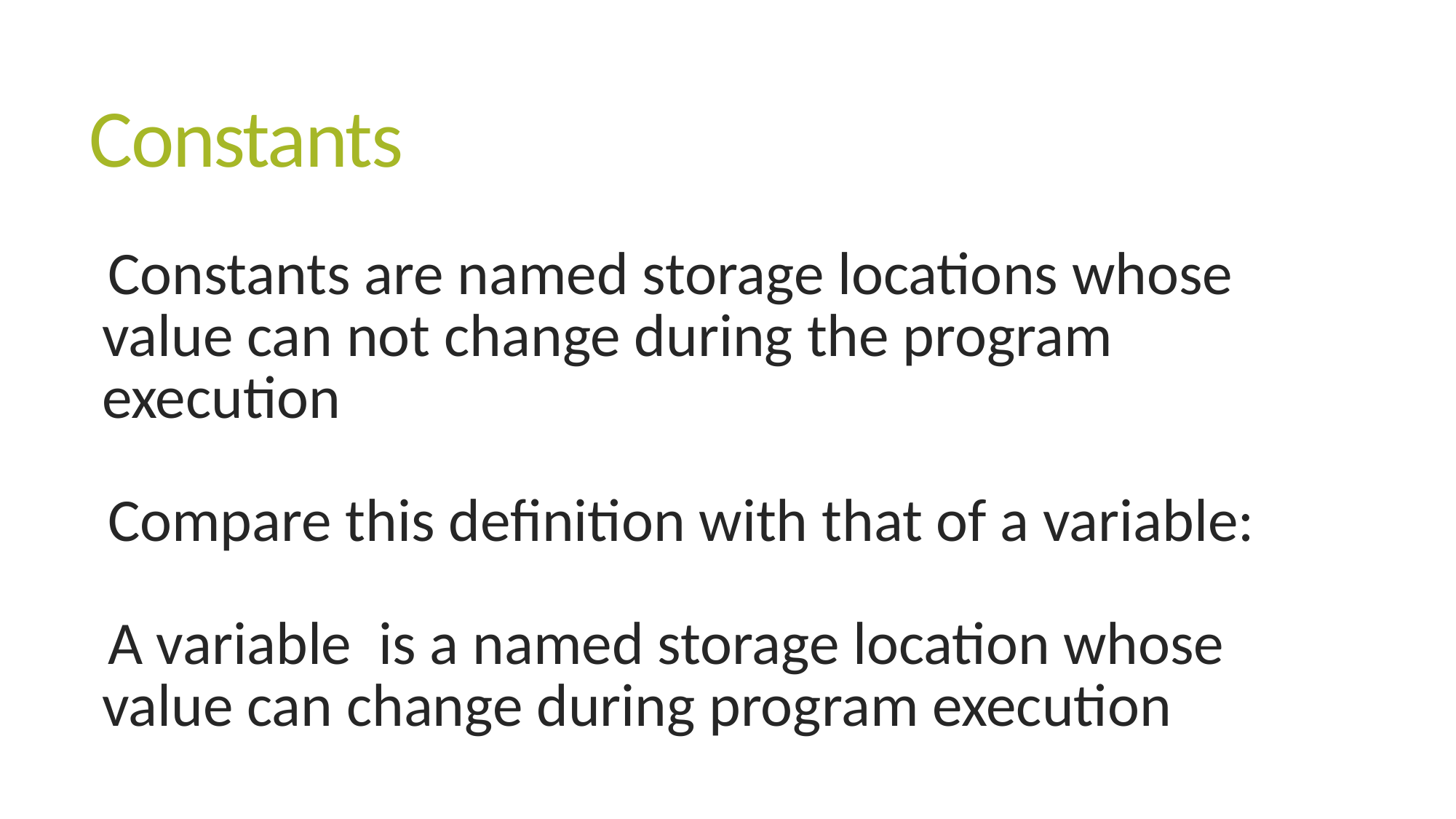

# Constants
Constants are named storage locations whose value can not change during the program execution

Compare this definition with that of a variable:

A variable  is a named storage location whose value can change during program execution